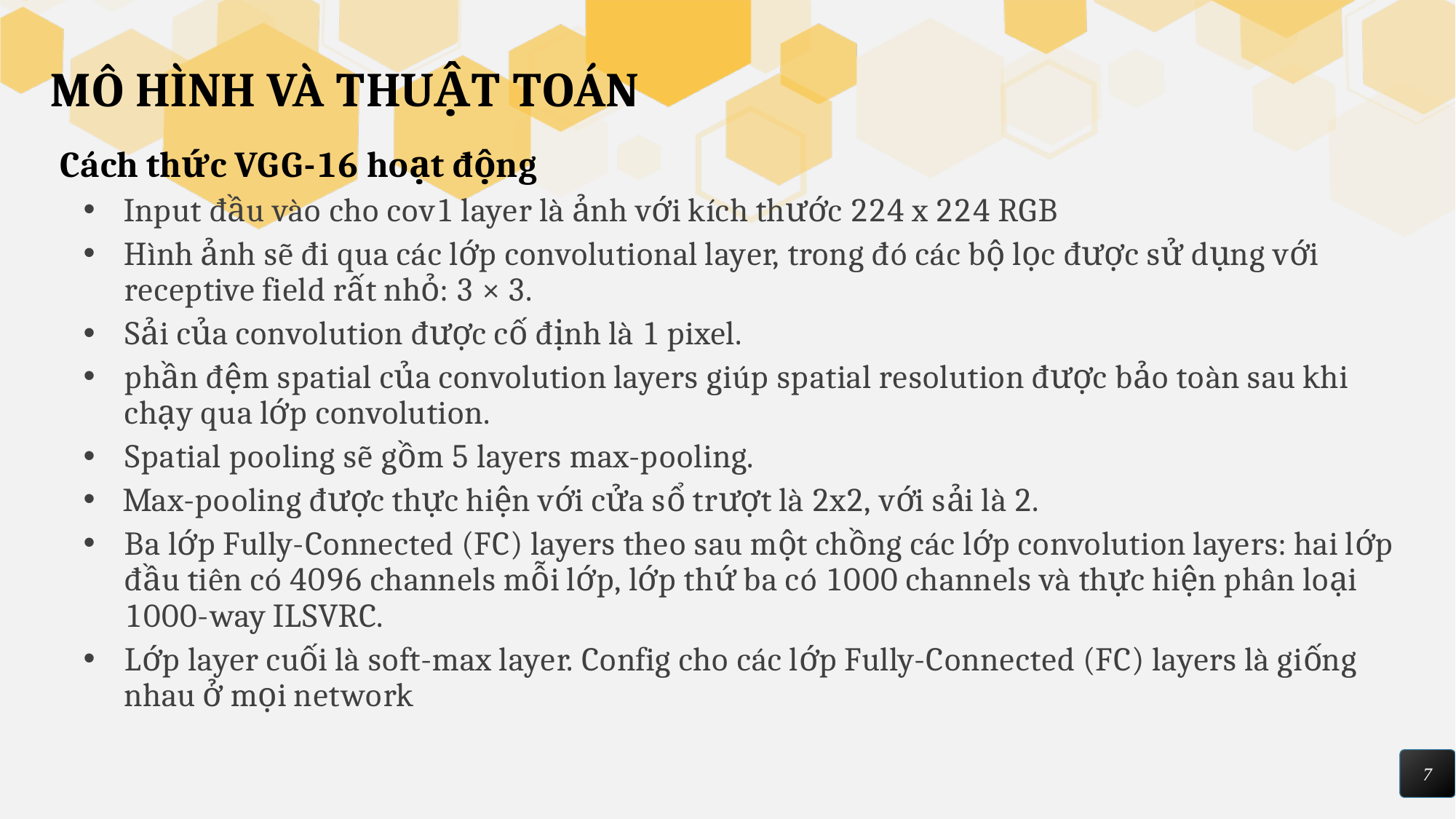

# MÔ HÌNH VÀ THUẬT TOÁN
 Cách thức VGG-16 hoạt động
Input đầu vào cho cov1 layer là ảnh với kích thước 224 x 224 RGB
Hình ảnh sẽ đi qua các lớp convolutional layer, trong đó các bộ lọc được sử dụng với receptive field rất nhỏ: 3 × 3.
Sải của convolution được cố định là 1 pixel.
phần đệm spatial của convolution layers giúp spatial resolution được bảo toàn sau khi chạy qua lớp convolution.
Spatial pooling sẽ gồm 5 layers max-pooling.
Max-pooling được thực hiện với cửa sổ trượt là 2x2, với sải là 2.
Ba lớp Fully-Connected (FC) layers theo sau một chồng các lớp convolution layers: hai lớp đầu tiên có 4096 channels mỗi lớp, lớp thứ ba có 1000 channels và thực hiện phân loại 1000-way ILSVRC.
Lớp layer cuối là soft-max layer. Config cho các lớp Fully-Connected (FC) layers là giống nhau ở mọi network
7